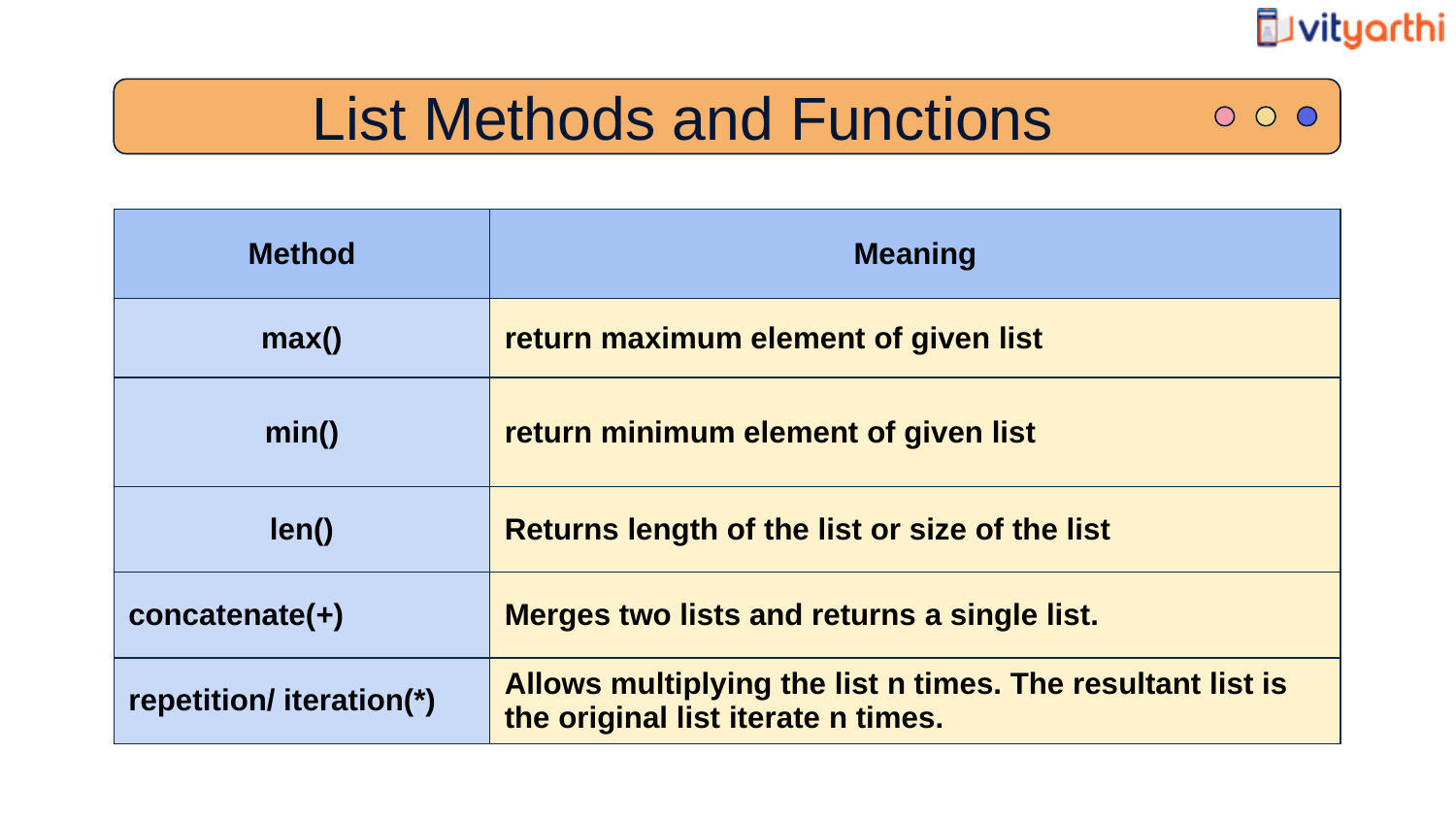

List Methods and Functions

| Method | Meaning |
| --- | --- |
| max() | return maximum element of given list |
| min() | return minimum element of given list |
| len() | Returns length of the list or size of the list |
| concatenate(+) | Merges two lists and returns a single list. |
| repetition/ iteration(\*) | Allows multiplying the list n times. The resultant list is the original list iterate n times. |